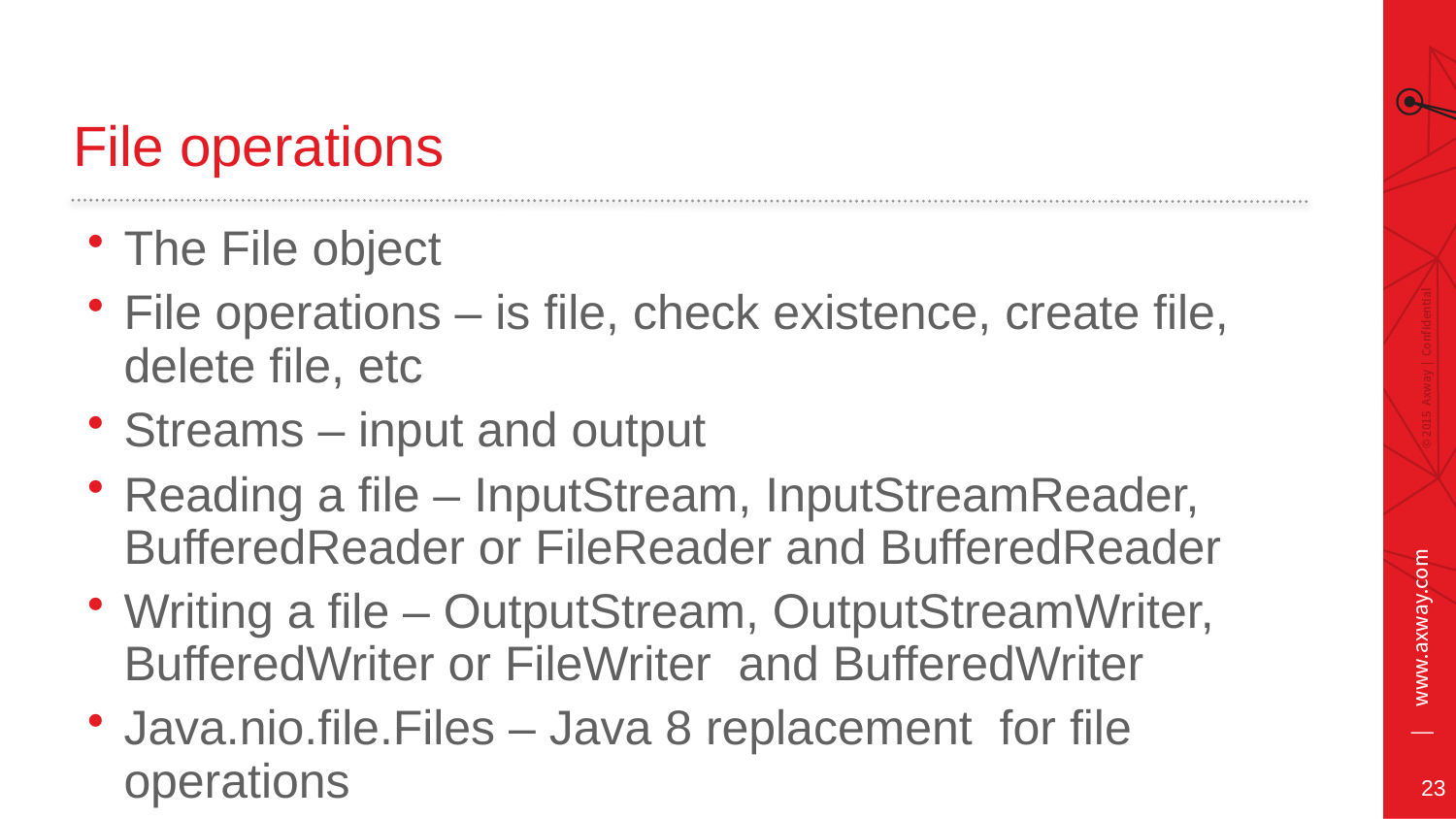

# File operations
The File object
File operations – is file, check existence, create file, delete file, etc
Streams – input and output
Reading a file – InputStream, InputStreamReader,  BufferedReader or FileReader and BufferedReader
Writing a file – OutputStream, OutputStreamWriter,  BufferedWriter or FileWriter  and BufferedWriter
Java.nio.file.Files – Java 8 replacement  for file operations

23